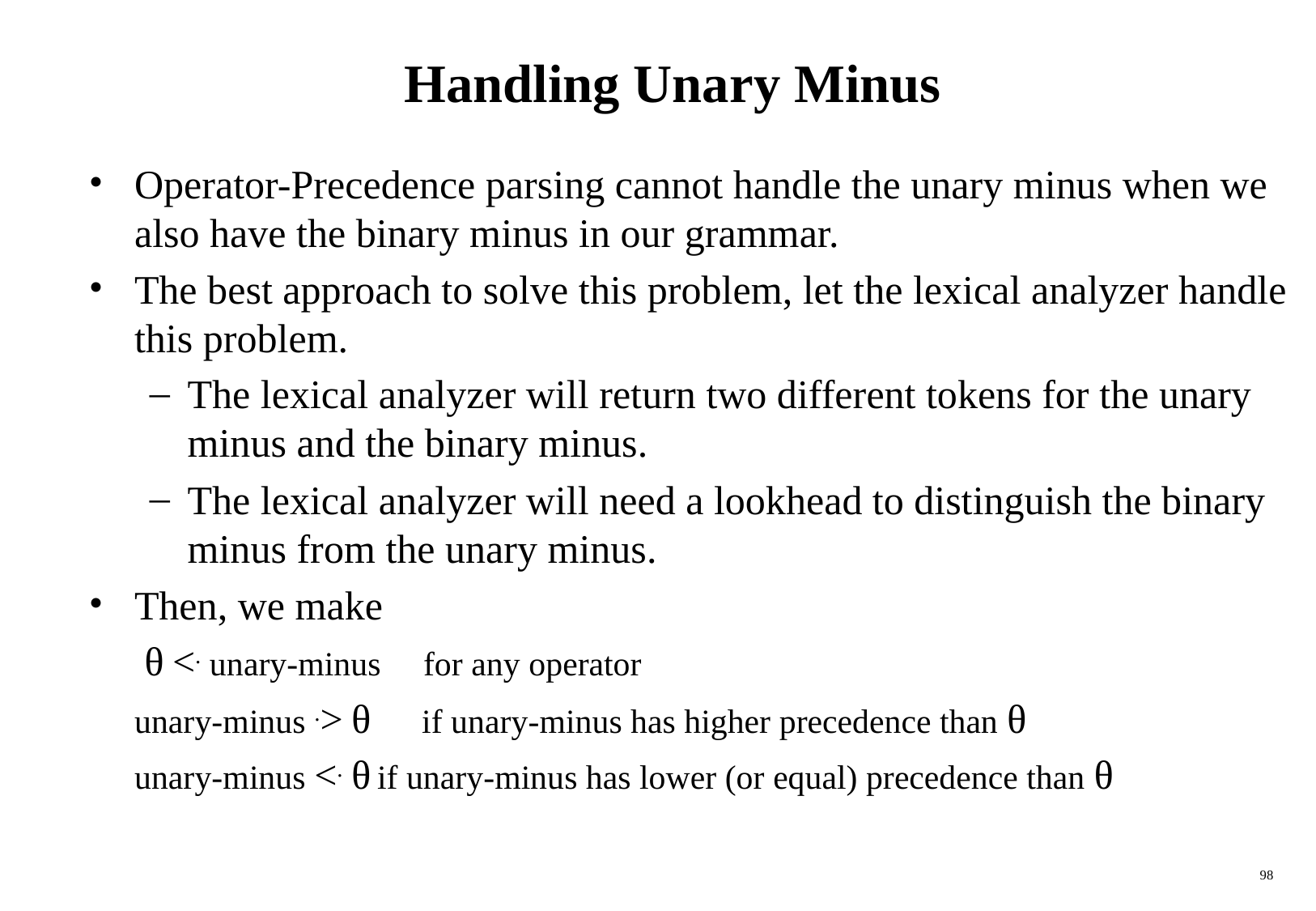

# Handling Unary Minus
Operator-Precedence parsing cannot handle the unary minus when we also have the binary minus in our grammar.
The best approach to solve this problem, let the lexical analyzer handle this problem.
The lexical analyzer will return two different tokens for the unary minus and the binary minus.
The lexical analyzer will need a lookhead to distinguish the binary minus from the unary minus.
Then, we make
	 θ <. unary-minus     for any operator
	unary-minus .> θ      if unary-minus has higher precedence than θ
	unary-minus <. θ	if unary-minus has lower (or equal) precedence than θ

98